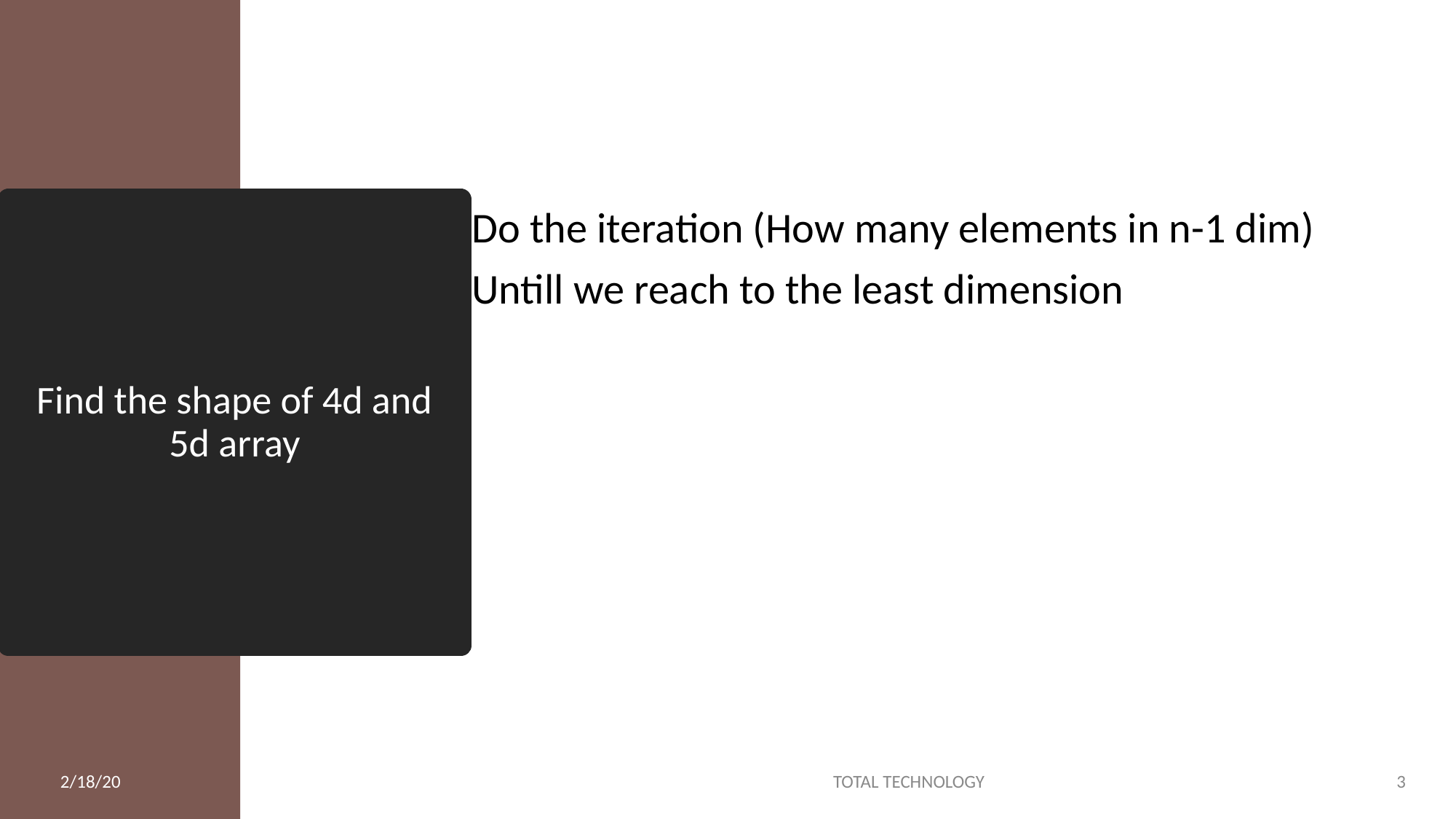

Do the iteration (How many elements in n-1 dim)
Untill we reach to the least dimension

# Find the shape of 4d and 5d array
2/18/20
TOTAL TECHNOLOGY
3